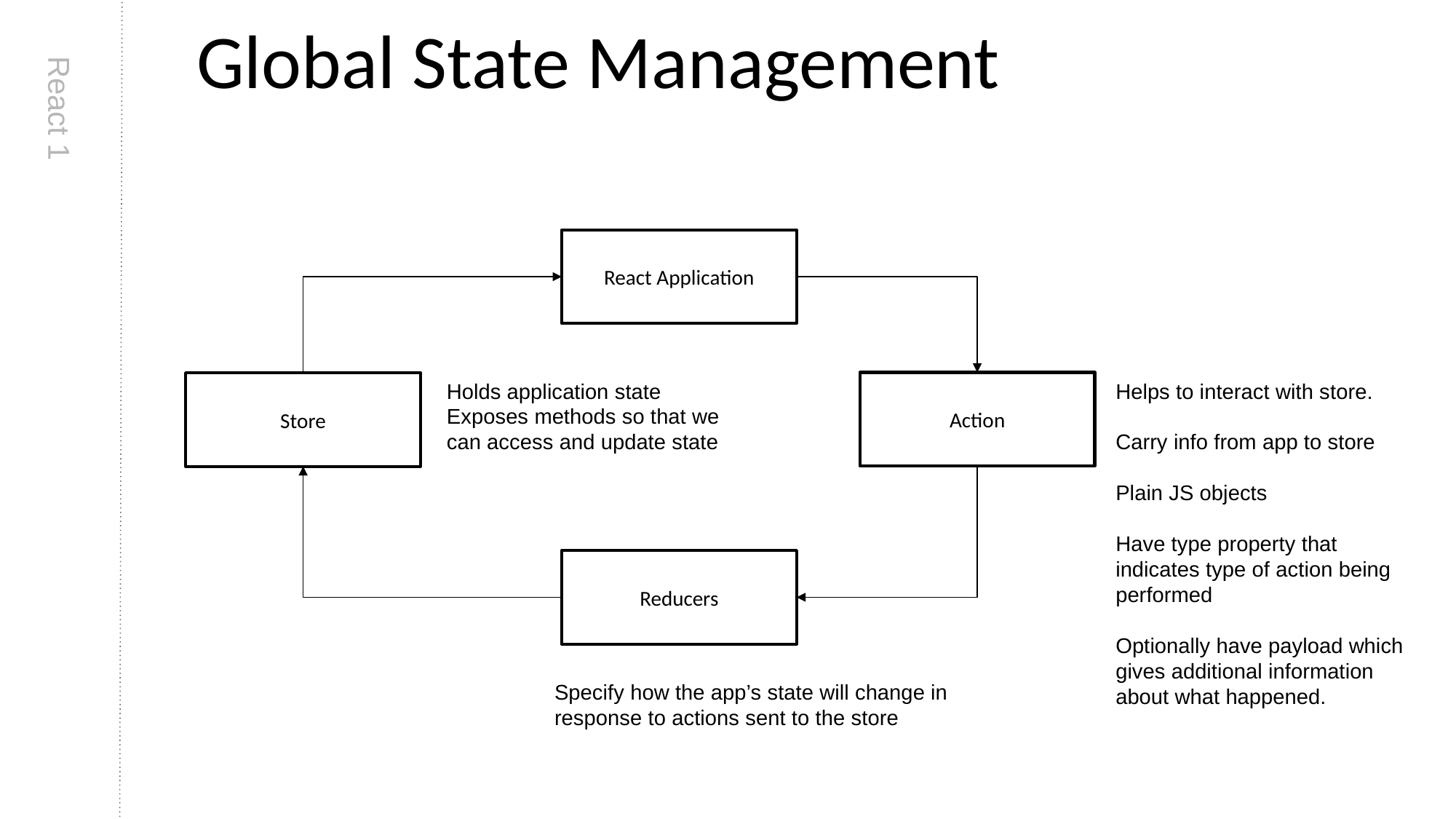

# Global State Management
React Application
Holds application state
Exposes methods so that we can access and update state
Action
Helps to interact with store.

Carry info from app to store

Plain JS objects

Have type property that indicates type of action being performed

Optionally have payload which gives additional information about what happened.

Store
Reducers
Specify how the app’s state will change in response to actions sent to the store